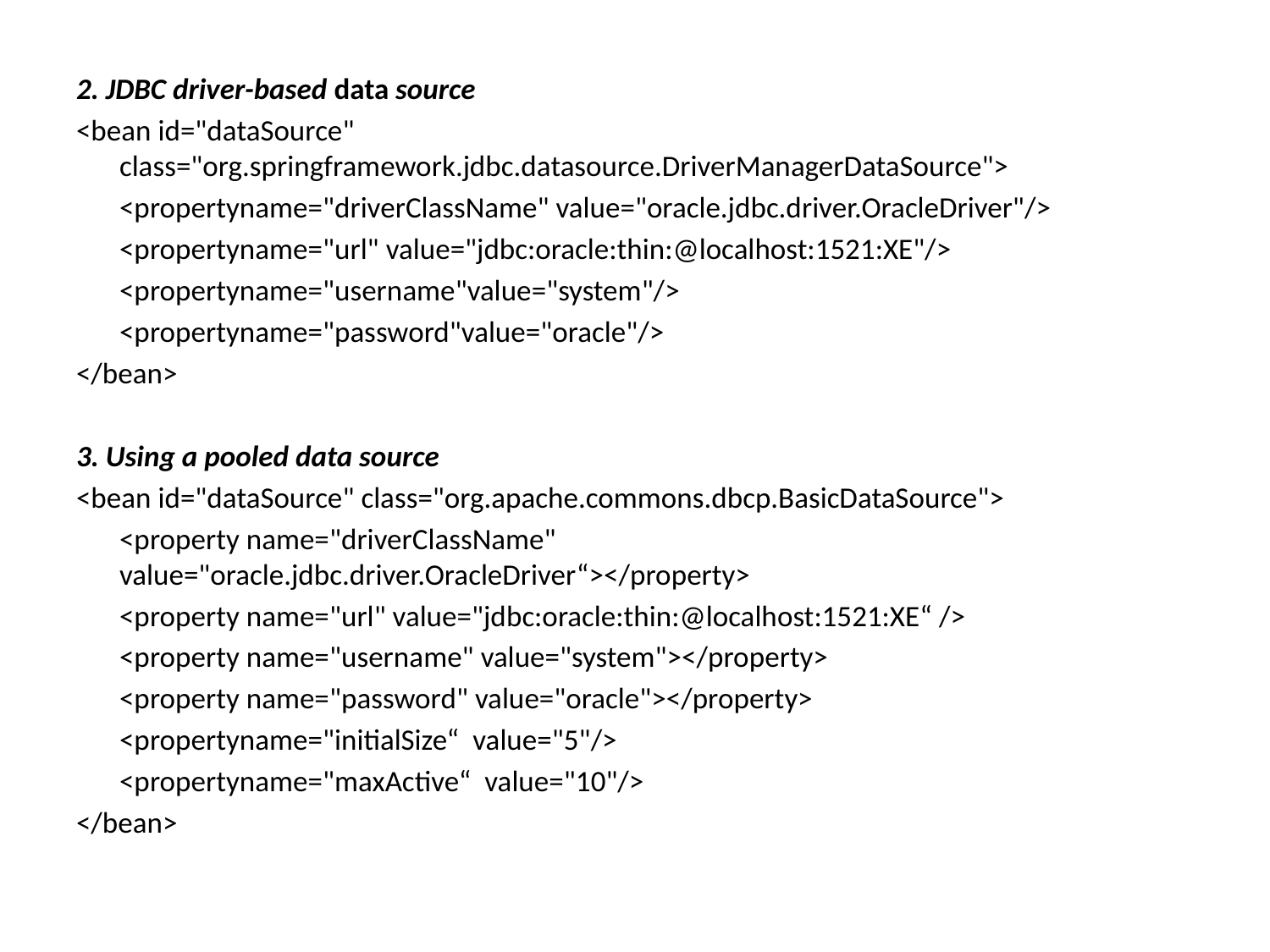

2. JDBC driver-based data source
<bean id="dataSource" class="org.springframework.jdbc.datasource.DriverManagerDataSource">
	<propertyname="driverClassName" value="oracle.jdbc.driver.OracleDriver"/>
	<propertyname="url" value="jdbc:oracle:thin:@localhost:1521:XE"/>
	<propertyname="username"value="system"/>
	<propertyname="password"value="oracle"/>
</bean>

3. Using a pooled data source
<bean id="dataSource" class="org.apache.commons.dbcp.BasicDataSource">
	<property name="driverClassName" 			value="oracle.jdbc.driver.OracleDriver“></property>
	<property name="url" value="jdbc:oracle:thin:@localhost:1521:XE“ />
	<property name="username" value="system"></property>
	<property name="password" value="oracle"></property>
	<propertyname="initialSize“  value="5"/>
	<propertyname="maxActive“  value="10"/>
</bean>